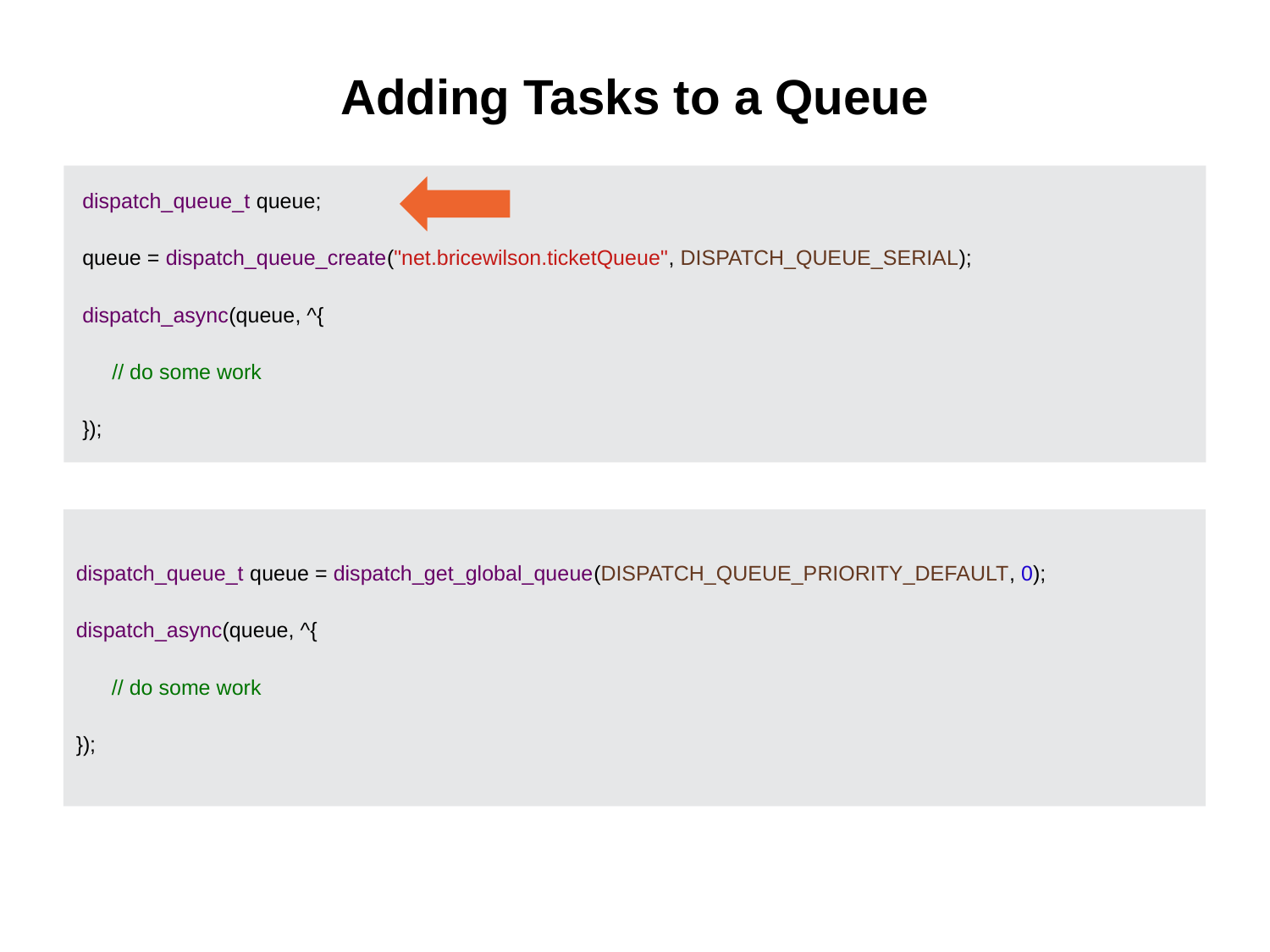

# Adding Tasks to a Queue
 dispatch_queue_t queue;
 queue = dispatch_queue_create("net.bricewilson.ticketQueue", DISPATCH_QUEUE_SERIAL);
 dispatch_async(queue, ^{
      // do some work
 });

dispatch_queue_t queue = dispatch_get_global_queue(DISPATCH_QUEUE_PRIORITY_DEFAULT, 0);
dispatch_async(queue, ^{
      // do some work
});